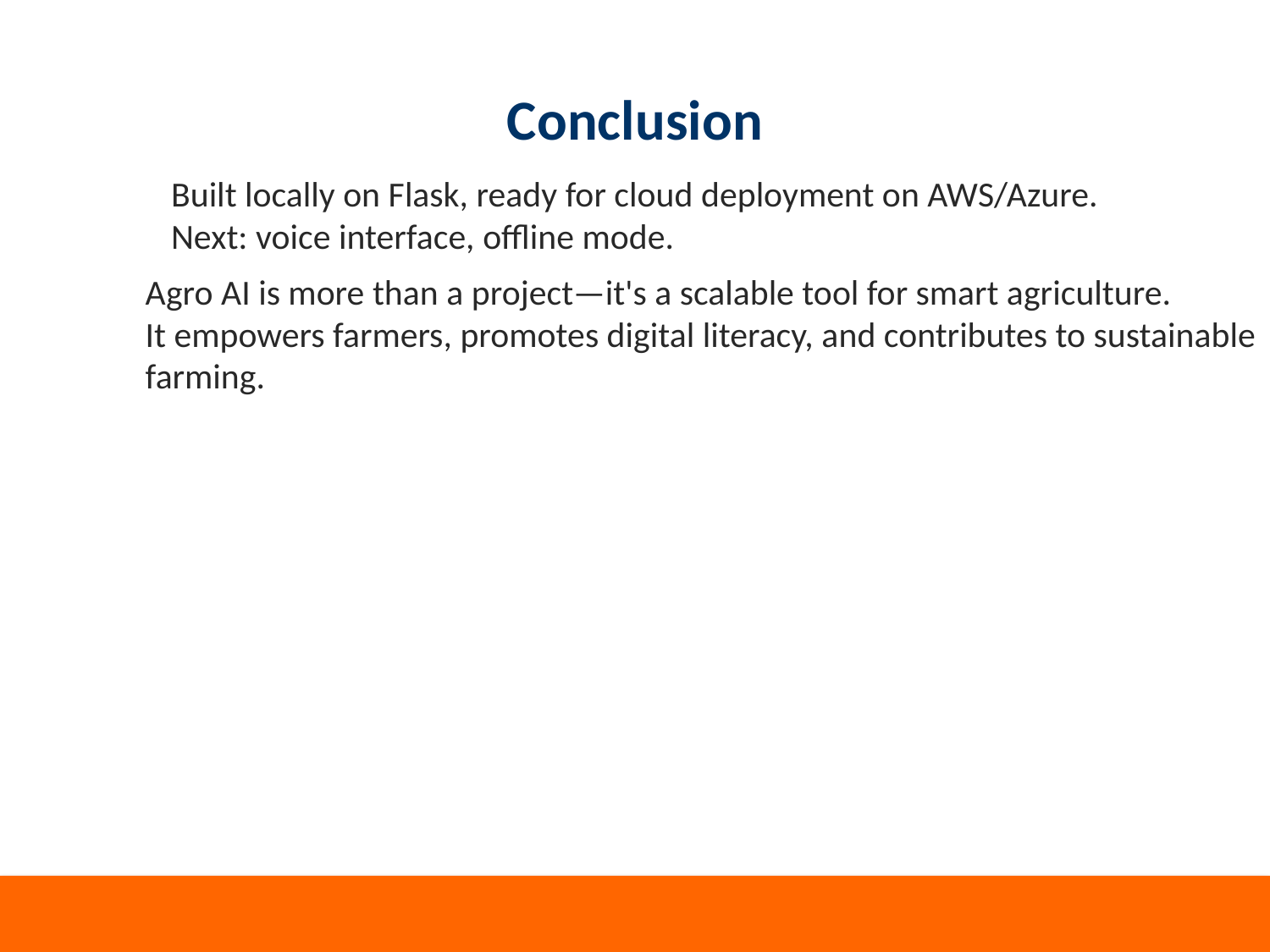

# Conclusion
Built locally on Flask, ready for cloud deployment on AWS/Azure.
Next: voice interface, offline mode.
Agro AI is more than a project—it's a scalable tool for smart agriculture.
It empowers farmers, promotes digital literacy, and contributes to sustainable
farming.